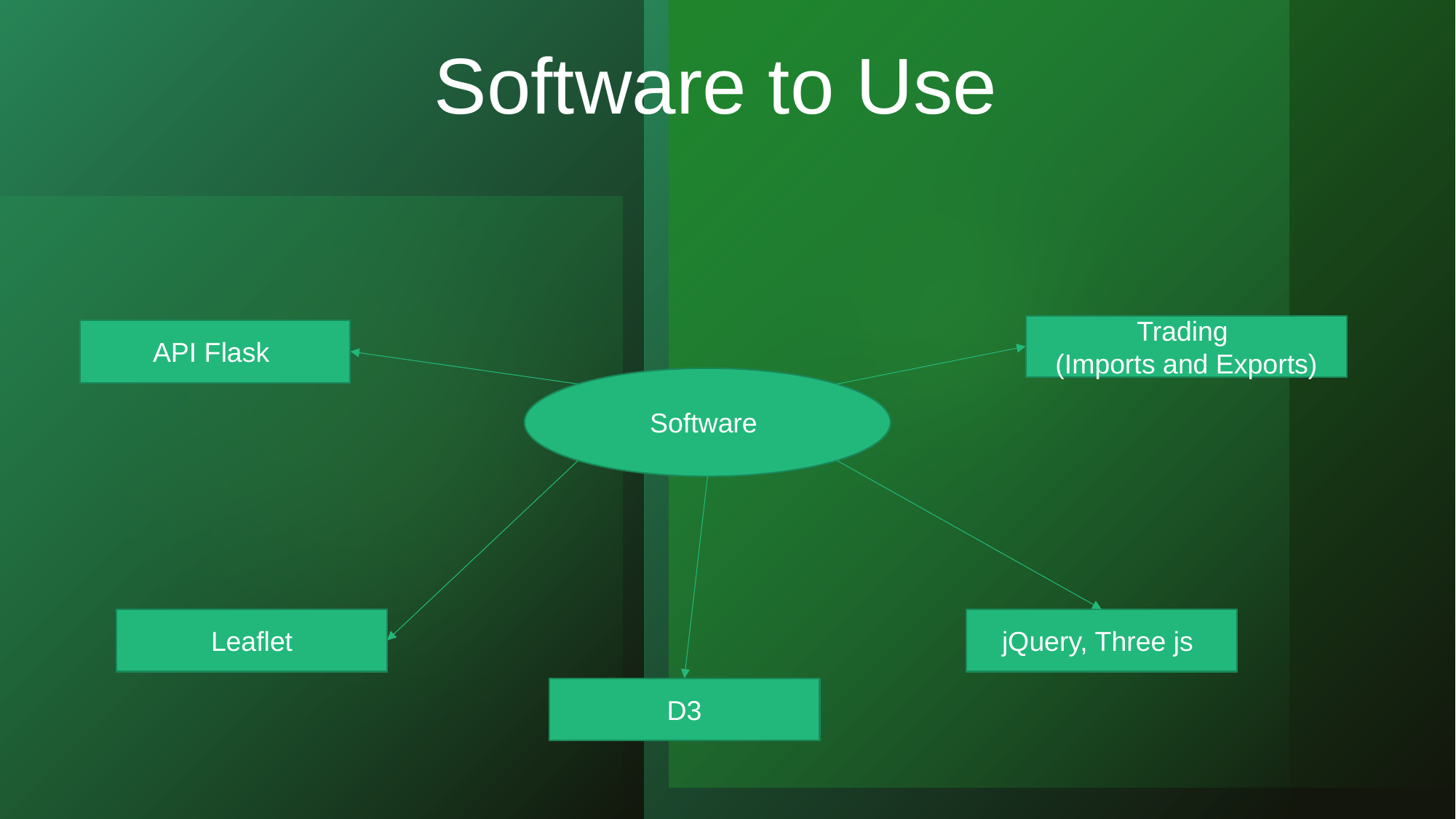

# Software to Use
Trading
(Imports and Exports)
API Flask
Software
Leaflet
jQuery, Three js
D3